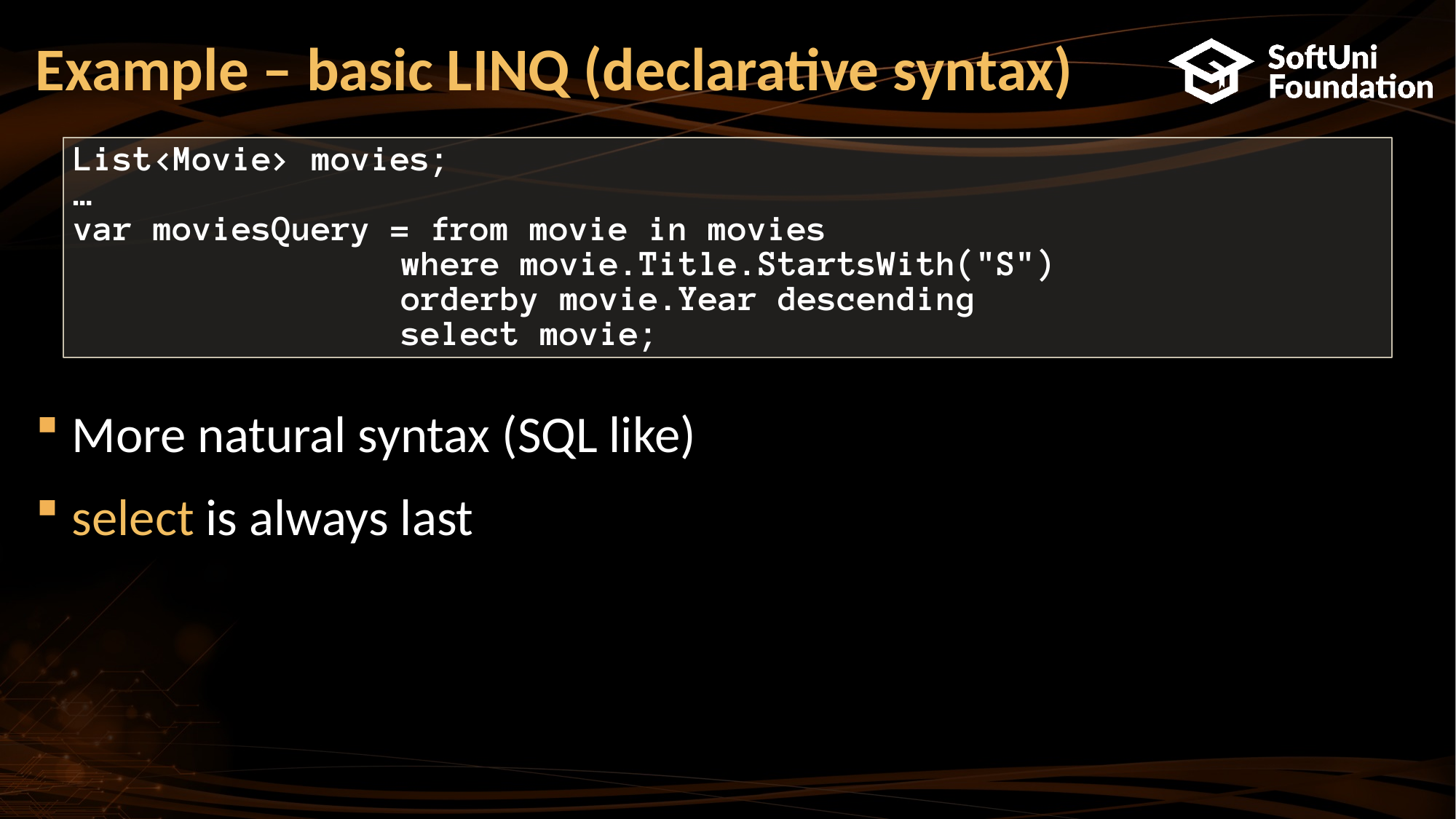

# Example – basic LINQ (declarative syntax)
List<Movie> movies;
…
var moviesQuery = from movie in movies
			where movie.Title.StartsWith("S")
			orderby movie.Year descending
			select movie;
More natural syntax (SQL like)
select is always last